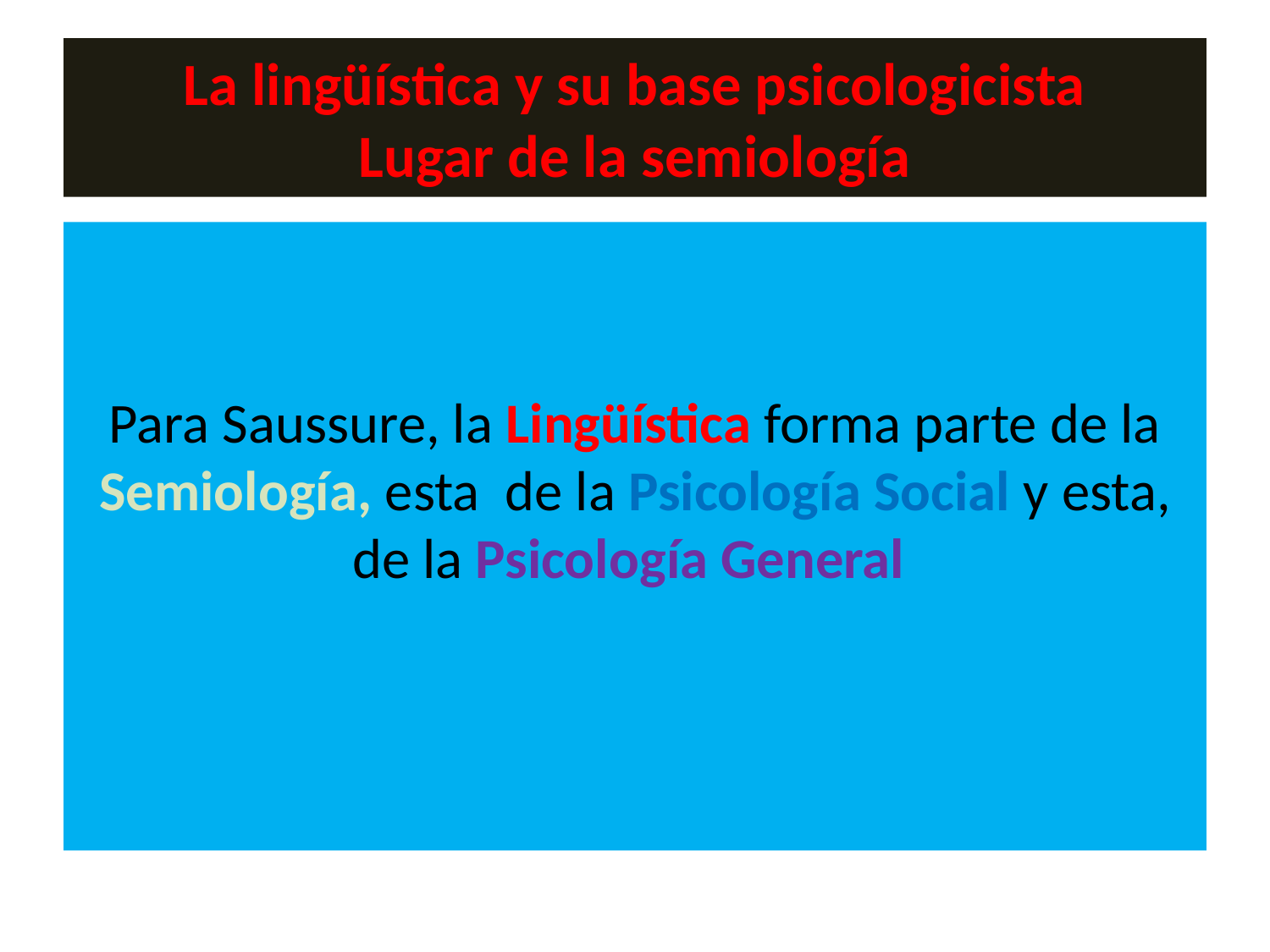

# La lingüística y su base psicologicista Lugar de la semiología

Para Saussure, la Lingüística forma parte de la Semiología, esta  de la Psicología Social y esta, de la Psicología General